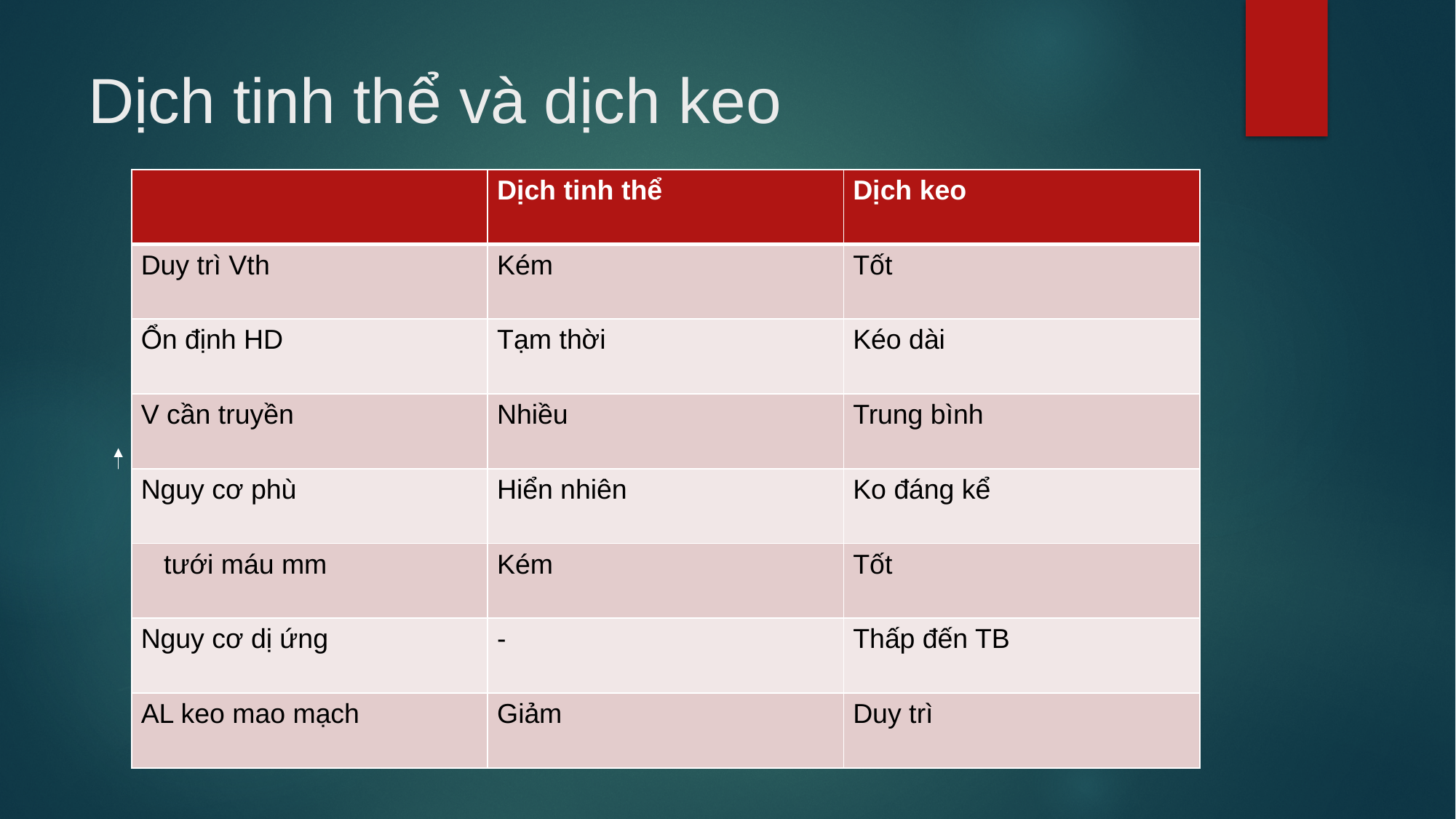

# Dịch tinh thể và dịch keo
|  | Dịch tinh thể | Dịch keo |
| --- | --- | --- |
| Duy trì Vth | Kém | Tốt |
| Ổn định HD | Tạm thời | Kéo dài |
| V cần truyền | Nhiều | Trung bình |
| Nguy cơ phù | Hiển nhiên | Ko đáng kể |
| tưới máu mm | Kém | Tốt |
| Nguy cơ dị ứng | - | Thấp đến TB |
| AL keo mao mạch | Giảm | Duy trì |